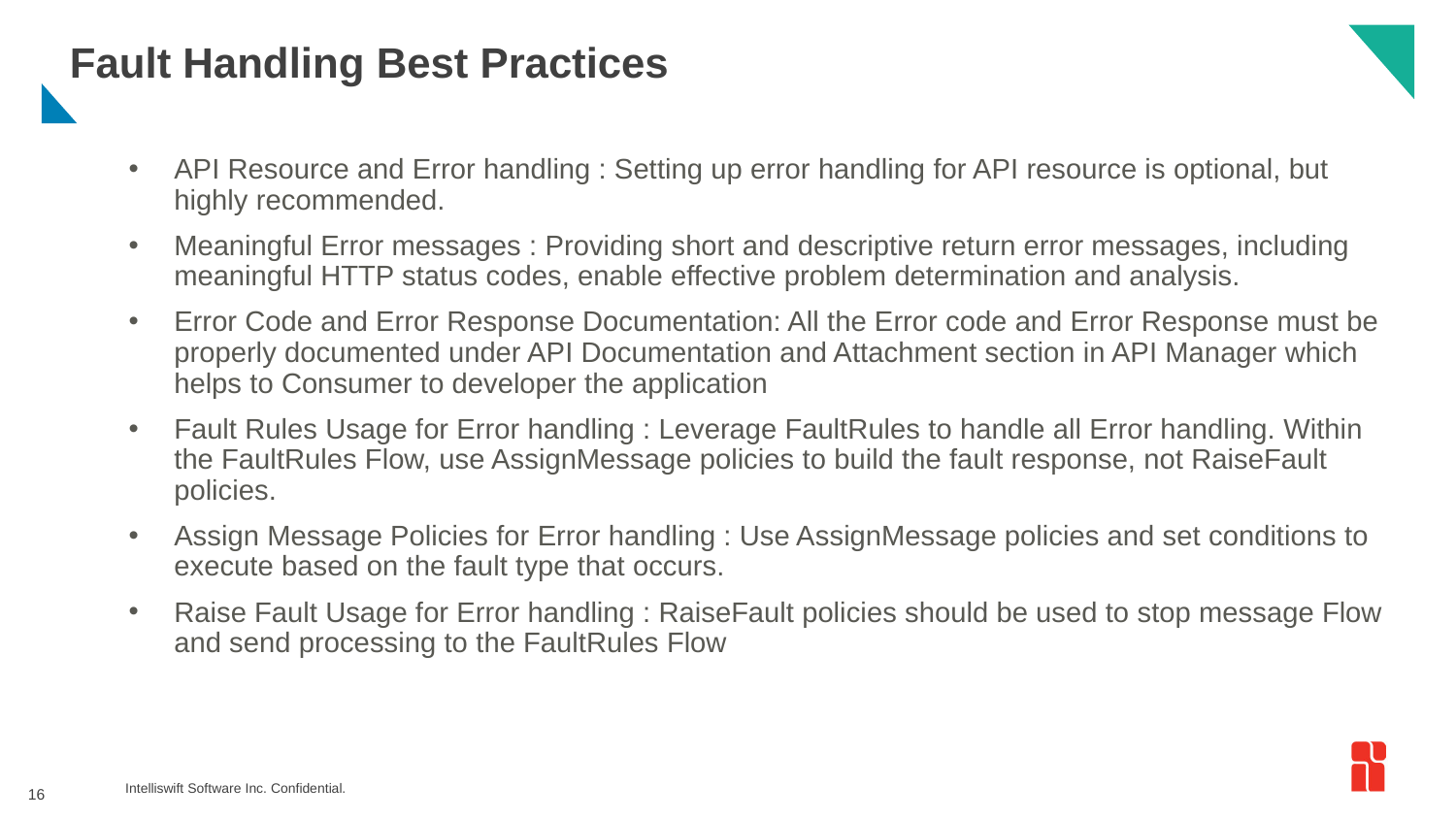

# Fault Handling Best Practices
API Resource and Error handling : Setting up error handling for API resource is optional, but highly recommended.
Meaningful Error messages : Providing short and descriptive return error messages, including meaningful HTTP status codes, enable effective problem determination and analysis.
Error Code and Error Response Documentation: All the Error code and Error Response must be properly documented under API Documentation and Attachment section in API Manager which helps to Consumer to developer the application
Fault Rules Usage for Error handling : Leverage FaultRules to handle all Error handling. Within the FaultRules Flow, use AssignMessage policies to build the fault response, not RaiseFault policies.
Assign Message Policies for Error handling : Use AssignMessage policies and set conditions to execute based on the fault type that occurs.
Raise Fault Usage for Error handling : RaiseFault policies should be used to stop message Flow and send processing to the FaultRules Flow